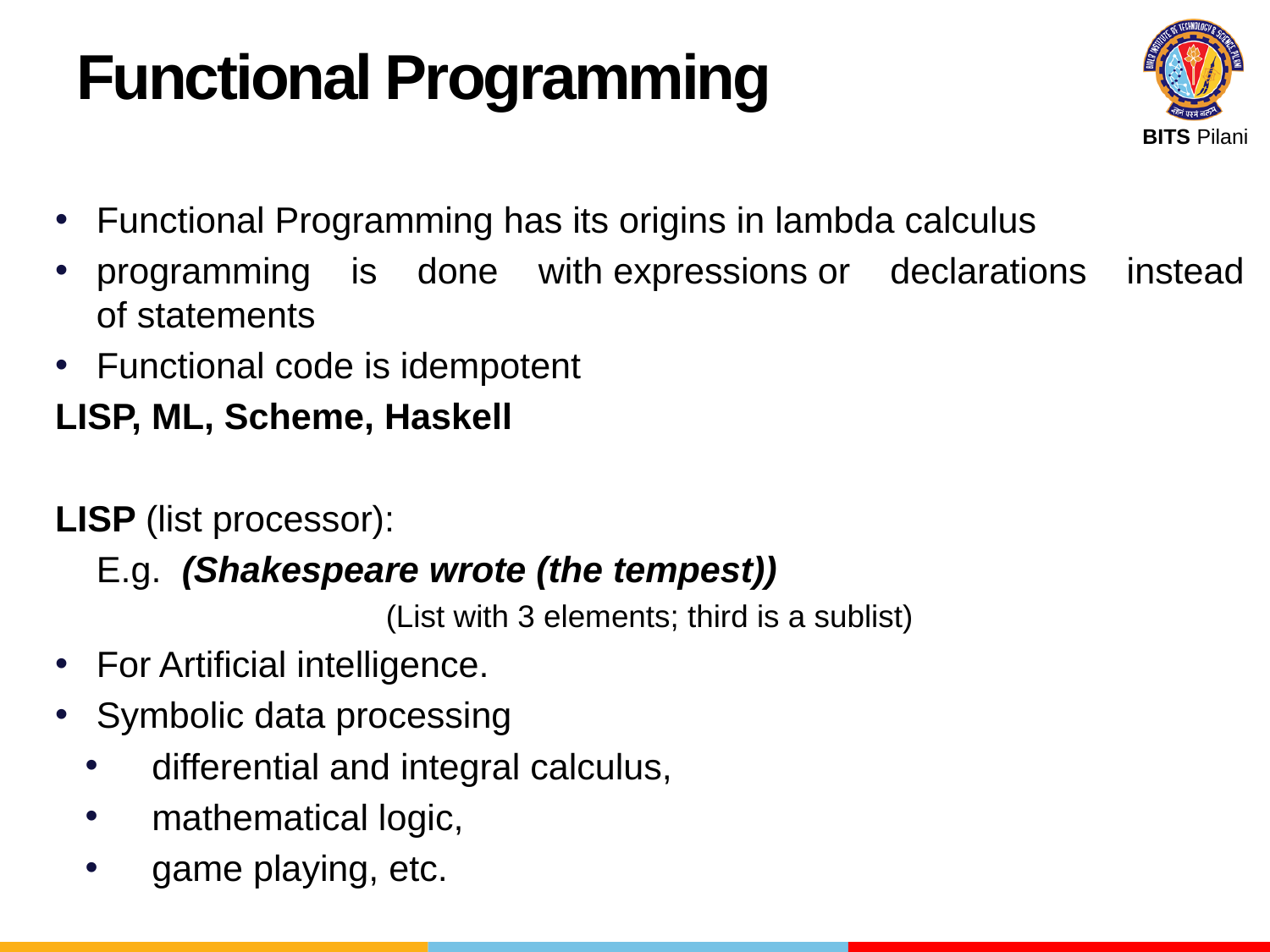

Functional Programming
Functional Programming has its origins in lambda calculus
programming is done with expressions or declarations instead of statements
Functional code is idempotent
LISP, ML, Scheme, Haskell

LISP (list processor):
	E.g.  (Shakespeare wrote (the tempest))
(List with 3 elements; third is a sublist)
For Artificial intelligence.
Symbolic data processing
differential and integral calculus,
mathematical logic,
game playing, etc.